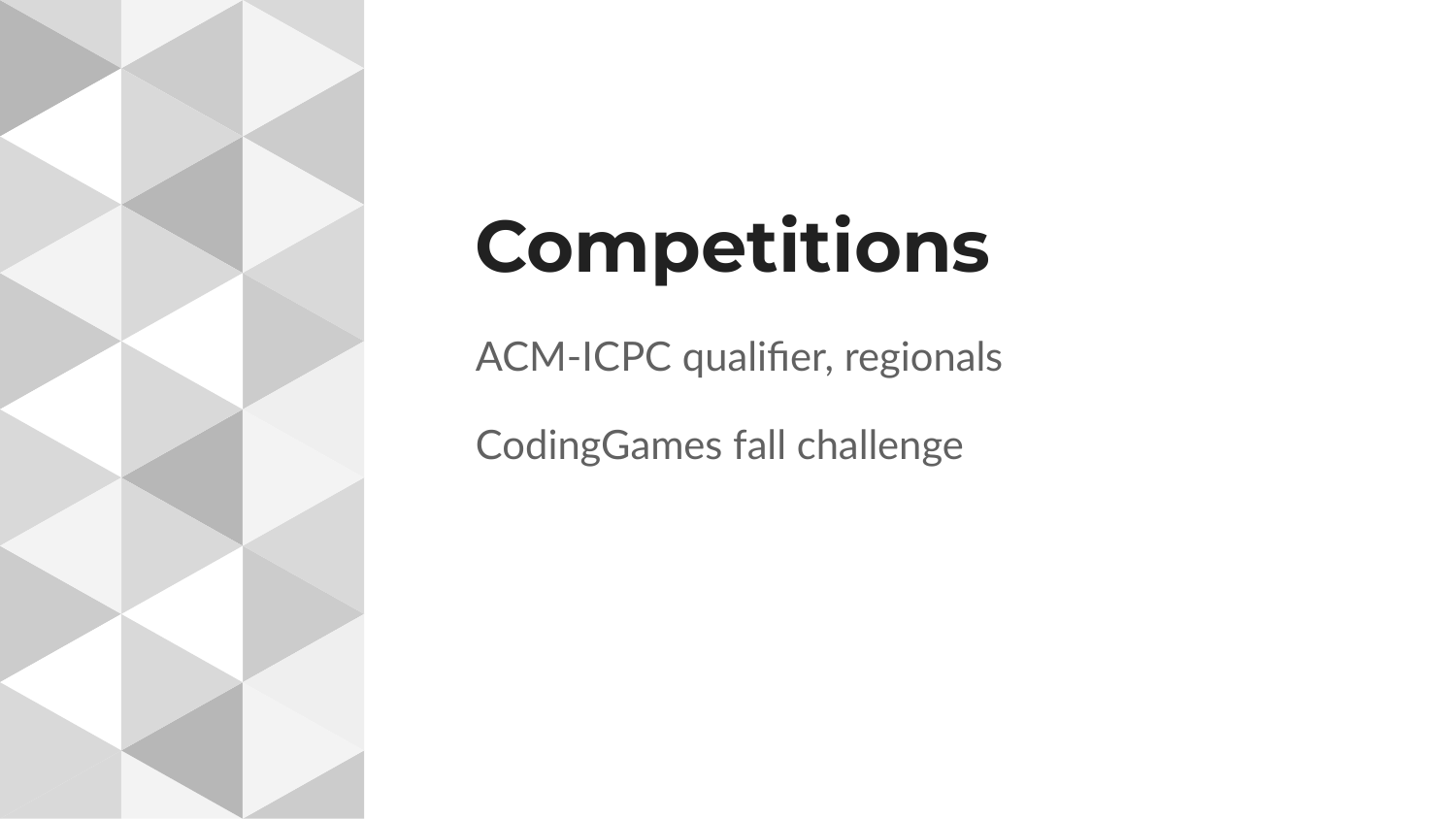

# Competitions
ACM-ICPC qualifier, regionals
CodingGames fall challenge